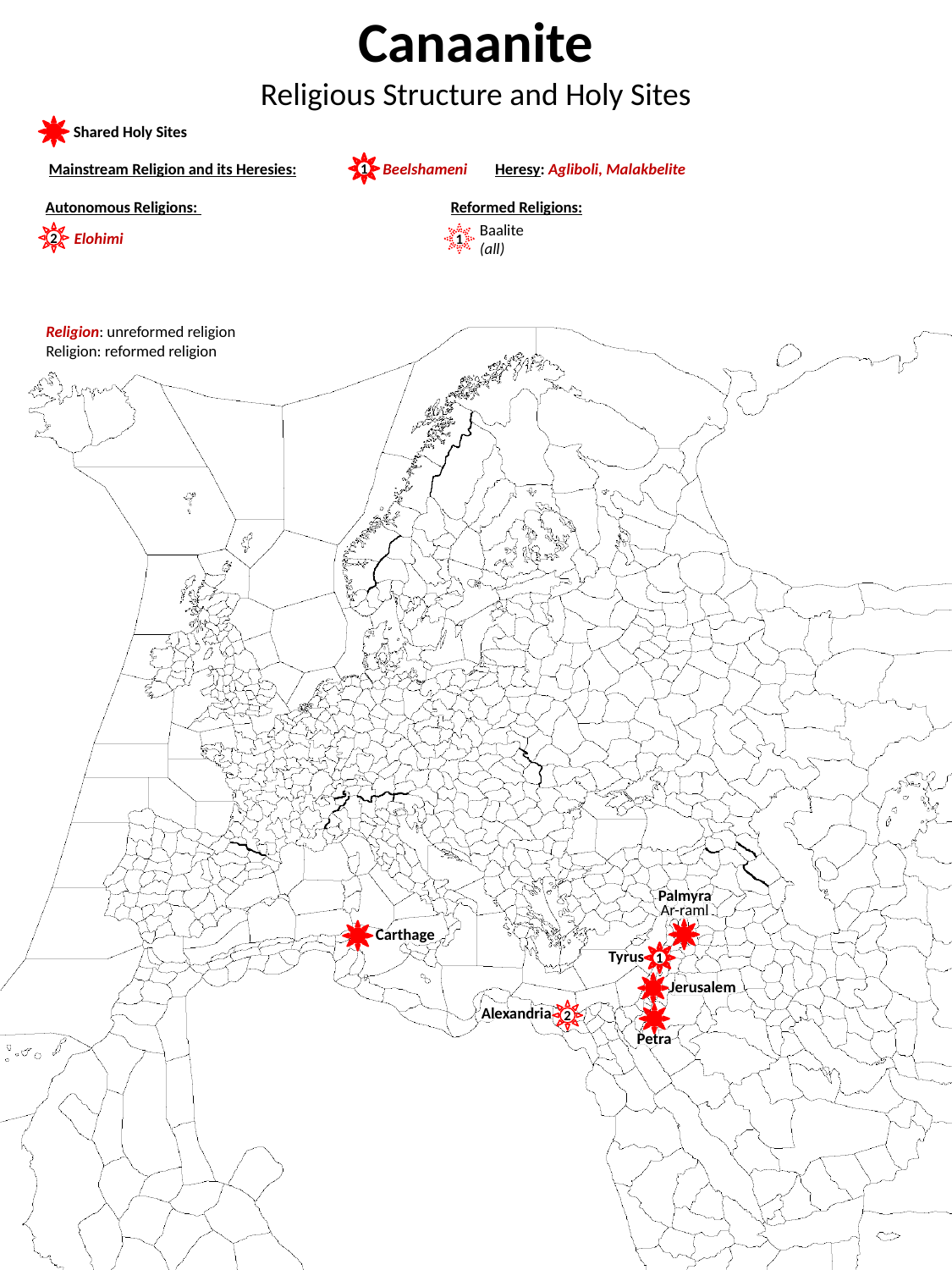

Canaanite
Religious Structure and Holy Sites

Shared Holy Sites
Mainstream Religion and its Heresies:
1
Beelshameni
Heresy: Agliboli, Malakbelite
Autonomous Religions:
Reformed Religions:
Baalite
(all)
1
2
Elohimi
Religion: unreformed religion
Religion: reformed religion
Palmyra
Ar-raml

Carthage
1
Tyrus

Jerusalem
2

Alexandria
Petra